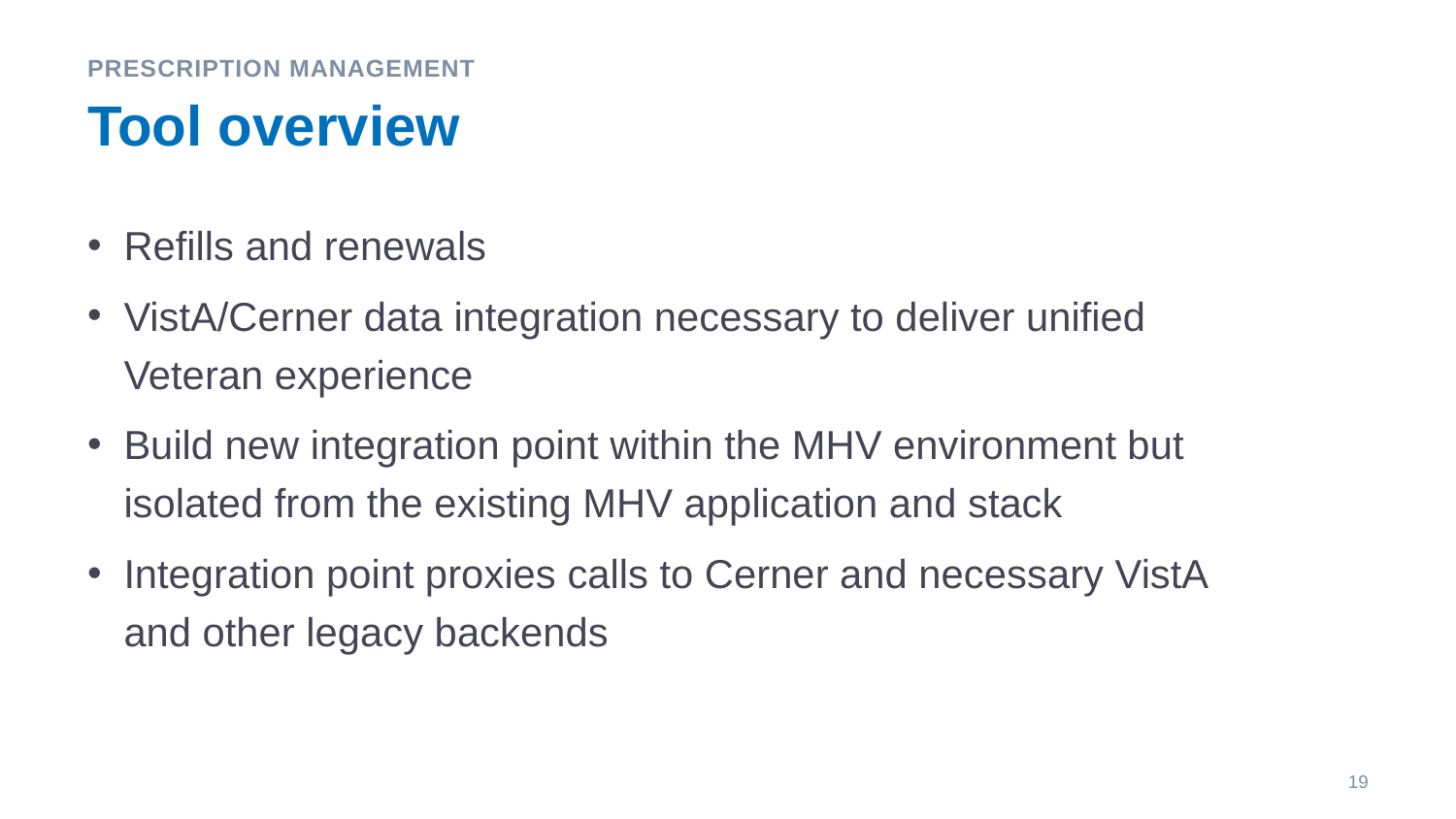

Prescription Management

# Tool overview
Refills and renewals
VistA/Cerner data integration necessary to deliver unified Veteran experience
Build new integration point within the MHV environment but isolated from the existing MHV application and stack
Integration point proxies calls to Cerner and necessary VistA and other legacy backends

19